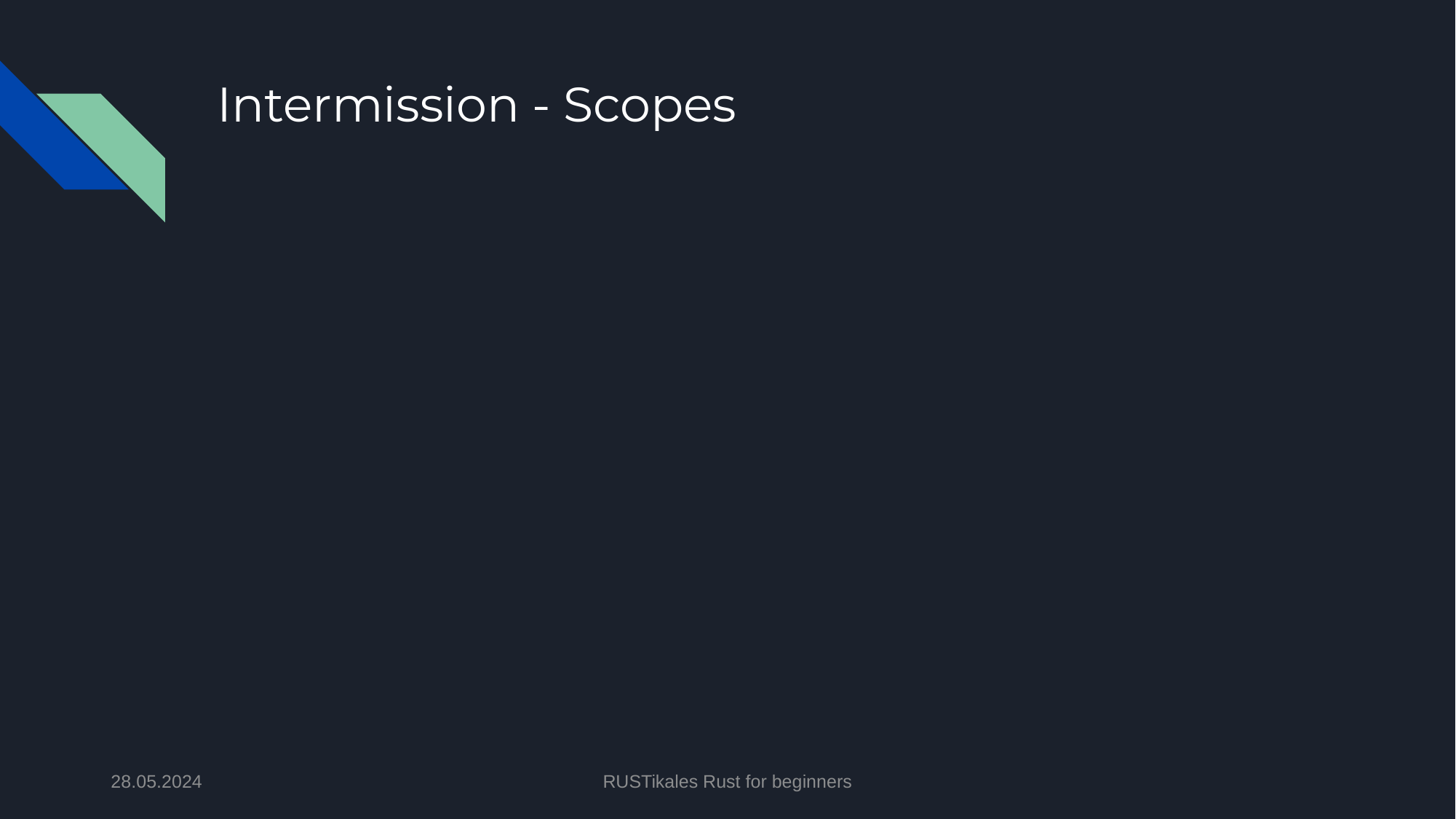

# Intermission - Scopes
28.05.2024
RUSTikales Rust for beginners